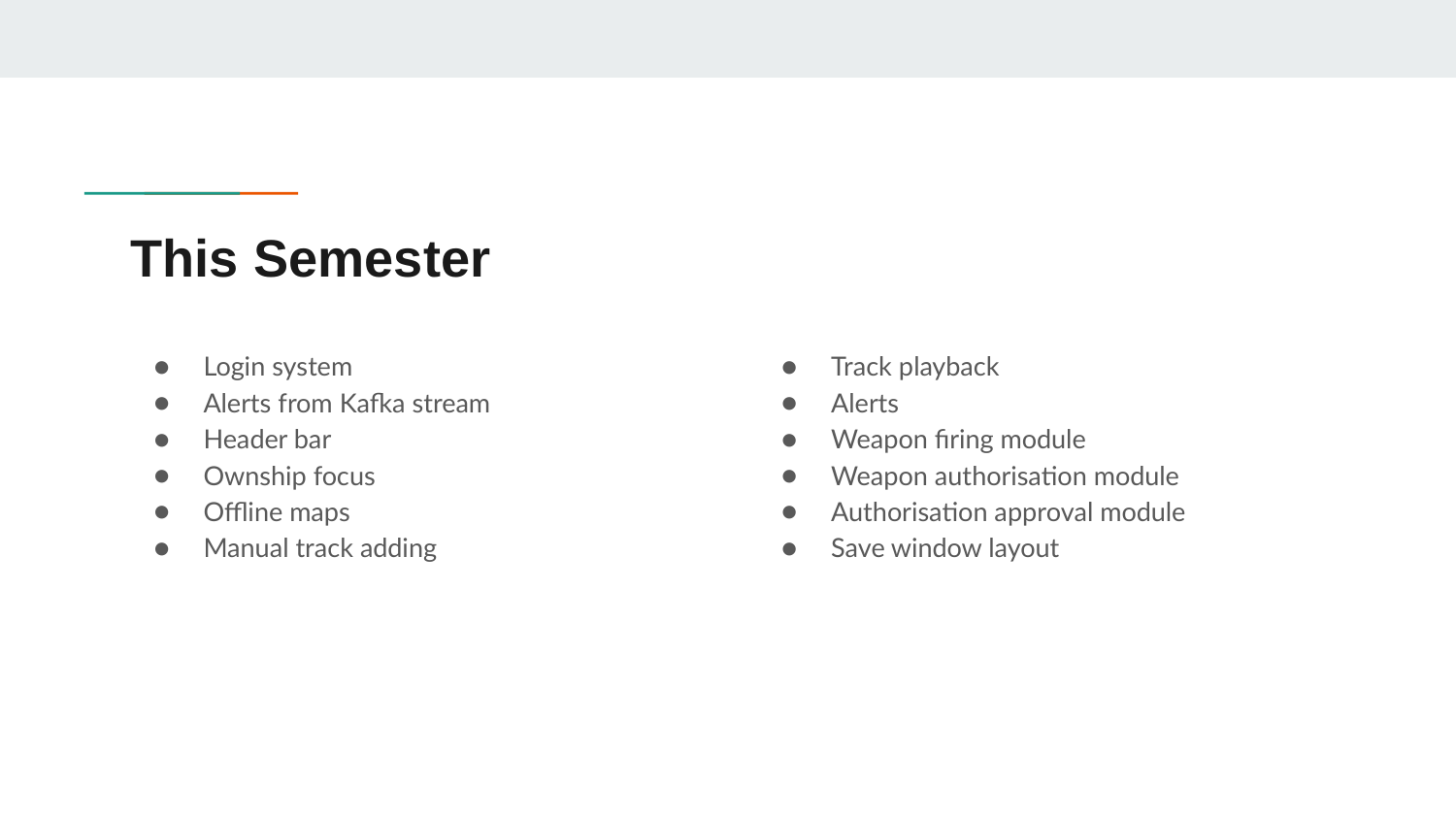

# This Semester
Login system
Alerts from Kafka stream
Header bar
Ownship focus
Offline maps
Manual track adding
Track playback
Alerts
Weapon firing module
Weapon authorisation module
Authorisation approval module
Save window layout